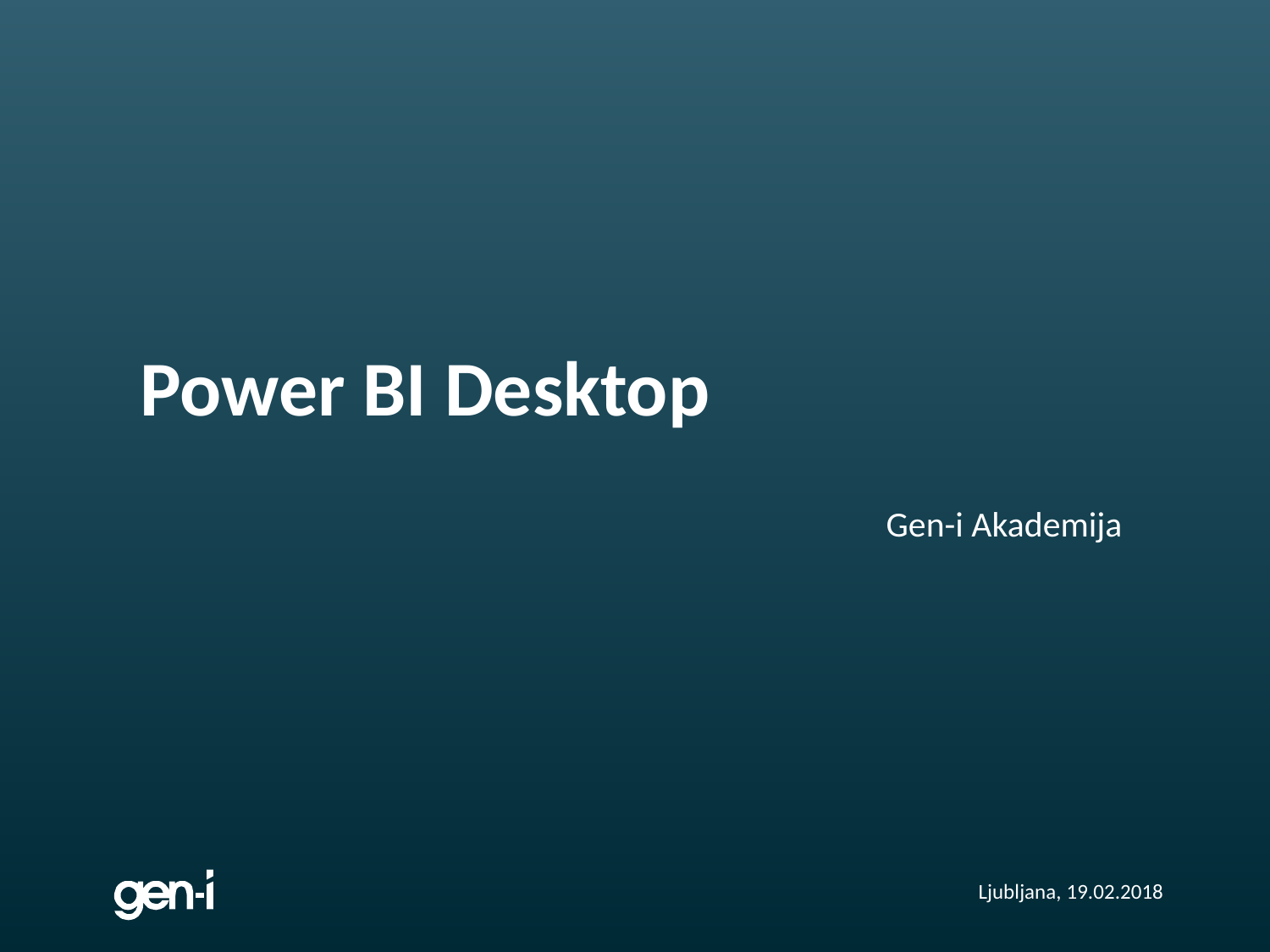

# Power BI Desktop
						Gen-i Akademija
Ljubljana, 19.02.2018